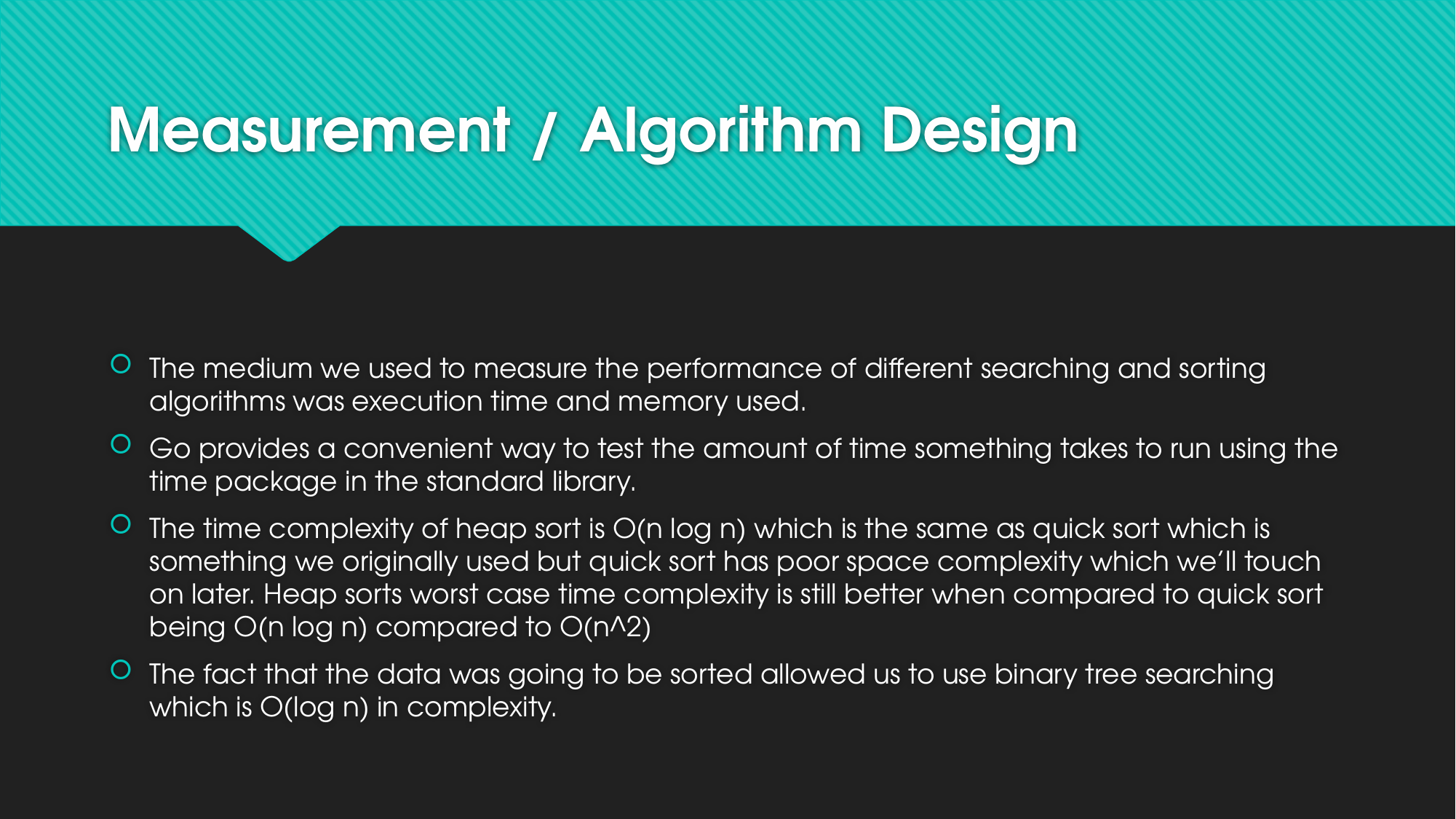

# Measurement / Algorithm Design
The medium we used to measure the performance of different searching and sorting algorithms was execution time and memory used.
Go provides a convenient way to test the amount of time something takes to run using the time package in the standard library.
The time complexity of heap sort is O(n log n) which is the same as quick sort which is something we originally used but quick sort has poor space complexity which we’ll touch on later. Heap sorts worst case time complexity is still better when compared to quick sort being O(n log n) compared to O(n^2)
The fact that the data was going to be sorted allowed us to use binary tree searching which is O(log n) in complexity.